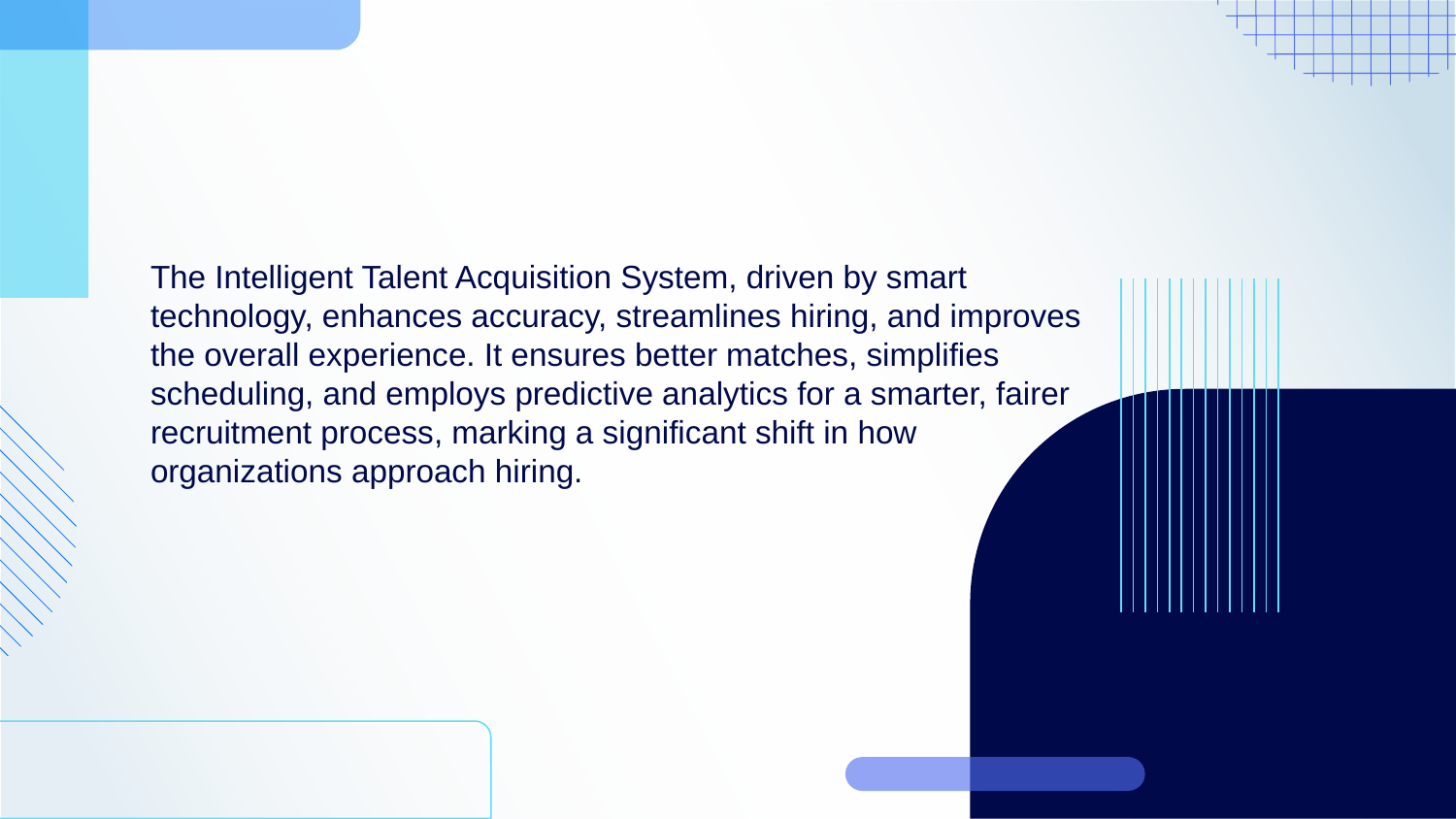

The Intelligent Talent Acquisition System, driven by smart technology, enhances accuracy, streamlines hiring, and improves the overall experience. It ensures better matches, simplifies scheduling, and employs predictive analytics for a smarter, fairer recruitment process, marking a significant shift in how organizations approach hiring.